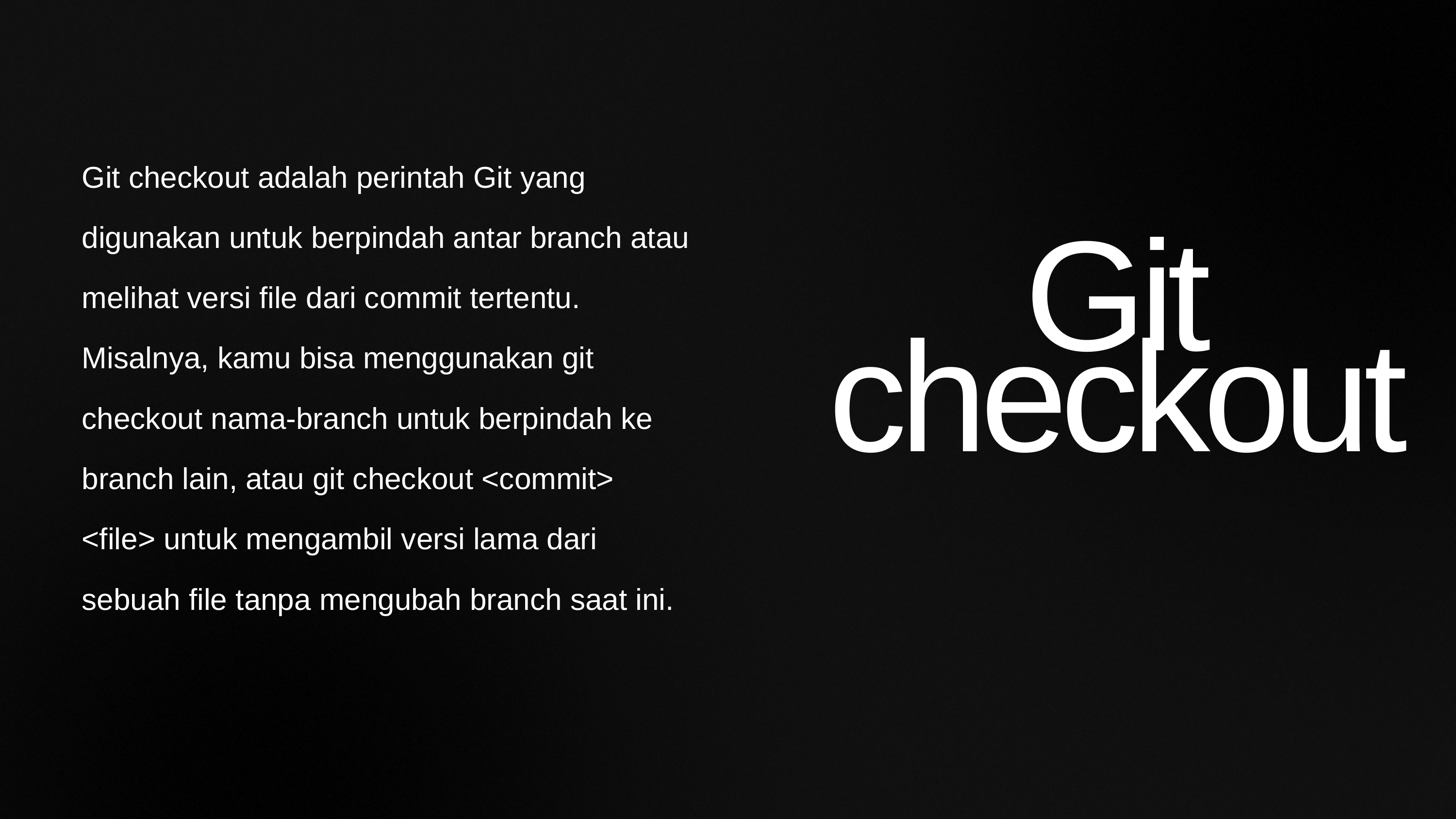

Git checkout adalah perintah Git yang digunakan untuk berpindah antar branch atau melihat versi file dari commit tertentu. Misalnya, kamu bisa menggunakan git checkout nama-branch untuk berpindah ke branch lain, atau git checkout <commit> <file> untuk mengambil versi lama dari sebuah file tanpa mengubah branch saat ini.

Git
checkout